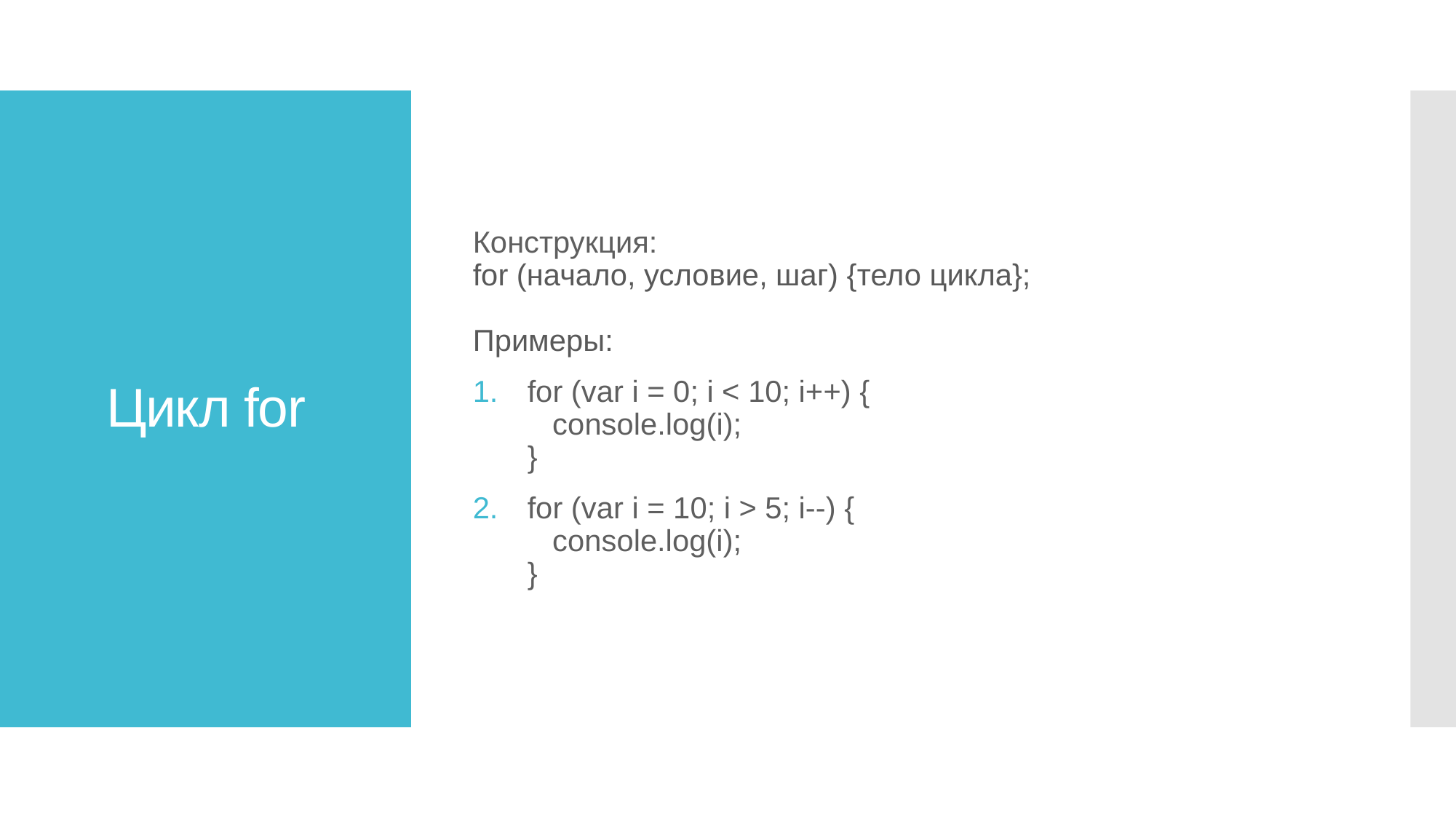

Конструкция:
for (начало, условие, шаг) {тело цикла};
Примеры:
for (var i = 0; i < 10; i++) {
   console.log(i);
}
for (var i = 10; i > 5; i--) {
   console.log(i);
}
# Цикл for